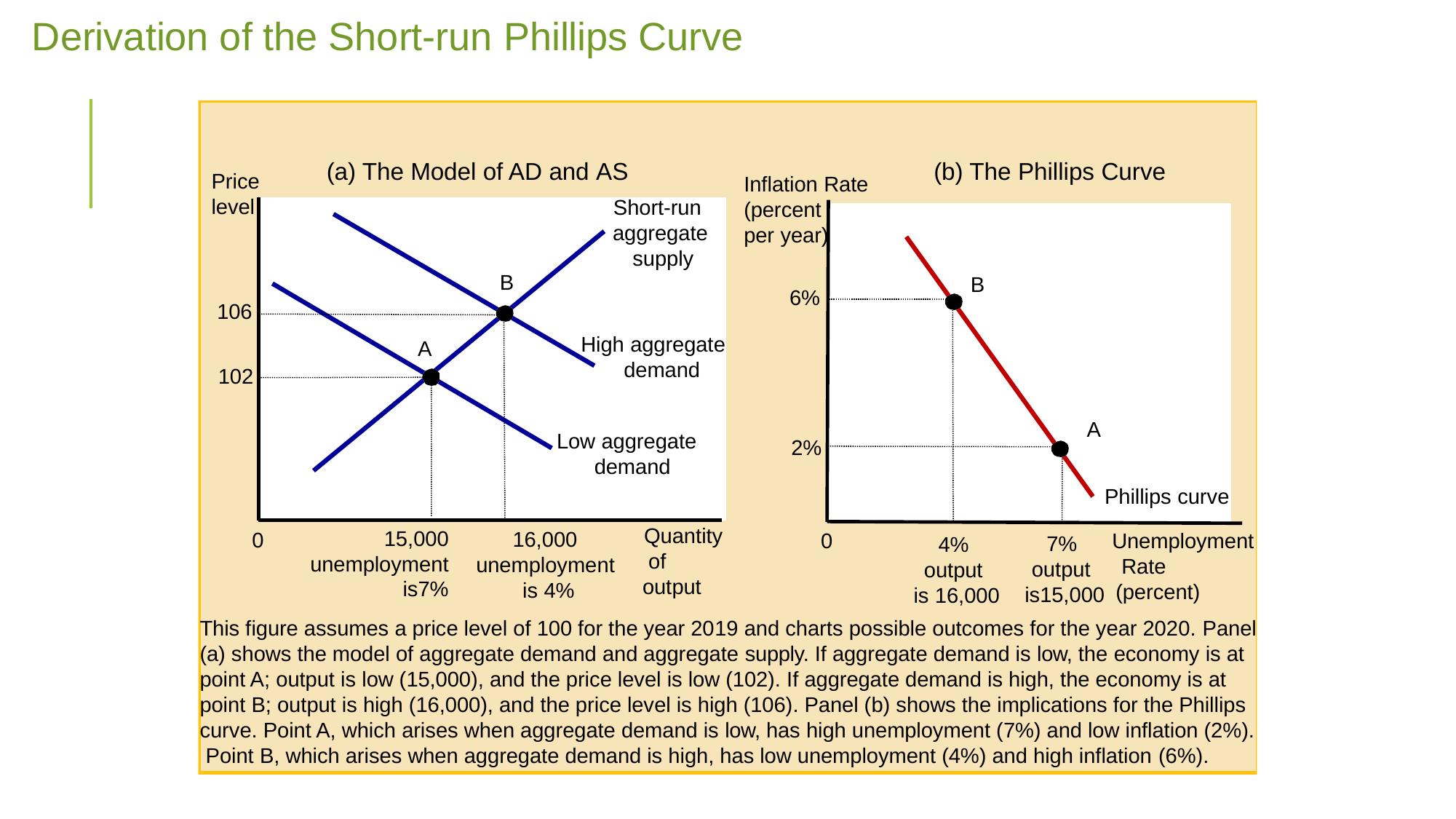

Derivation of the Short-run Phillips Curve

(a) The Model of AD and AS	(b) The Phillips Curve
Price
Inflation Rate
level
Short-run  aggregate  supply
(percent

per year)

B
B
6%

106

High aggregate  demand
A
102

A
Low aggregate  demand
2%
Phillips curve

Quantity  of output

15,000
unemployment
is7%
16,000
unemployment  is 4%
0
0
Unemployment  Rate (percent)
7%
output  is15,000
4%
output  is 16,000
This figure assumes a price level of 100 for the year 2019 and charts possible outcomes for the year 2020. Panel
(a) shows the model of aggregate demand and aggregate supply. If aggregate demand is low, the economy is at  point A; output is low (15,000), and the price level is low (102). If aggregate demand is high, the economy is at  point B; output is high (16,000), and the price level is high (106). Panel (b) shows the implications for the Phillips  curve. Point A, which arises when aggregate demand is low, has high unemployment (7%) and low inflation (2%).  Point B, which arises when aggregate demand is high, has low unemployment (4%) and high inflation (6%).